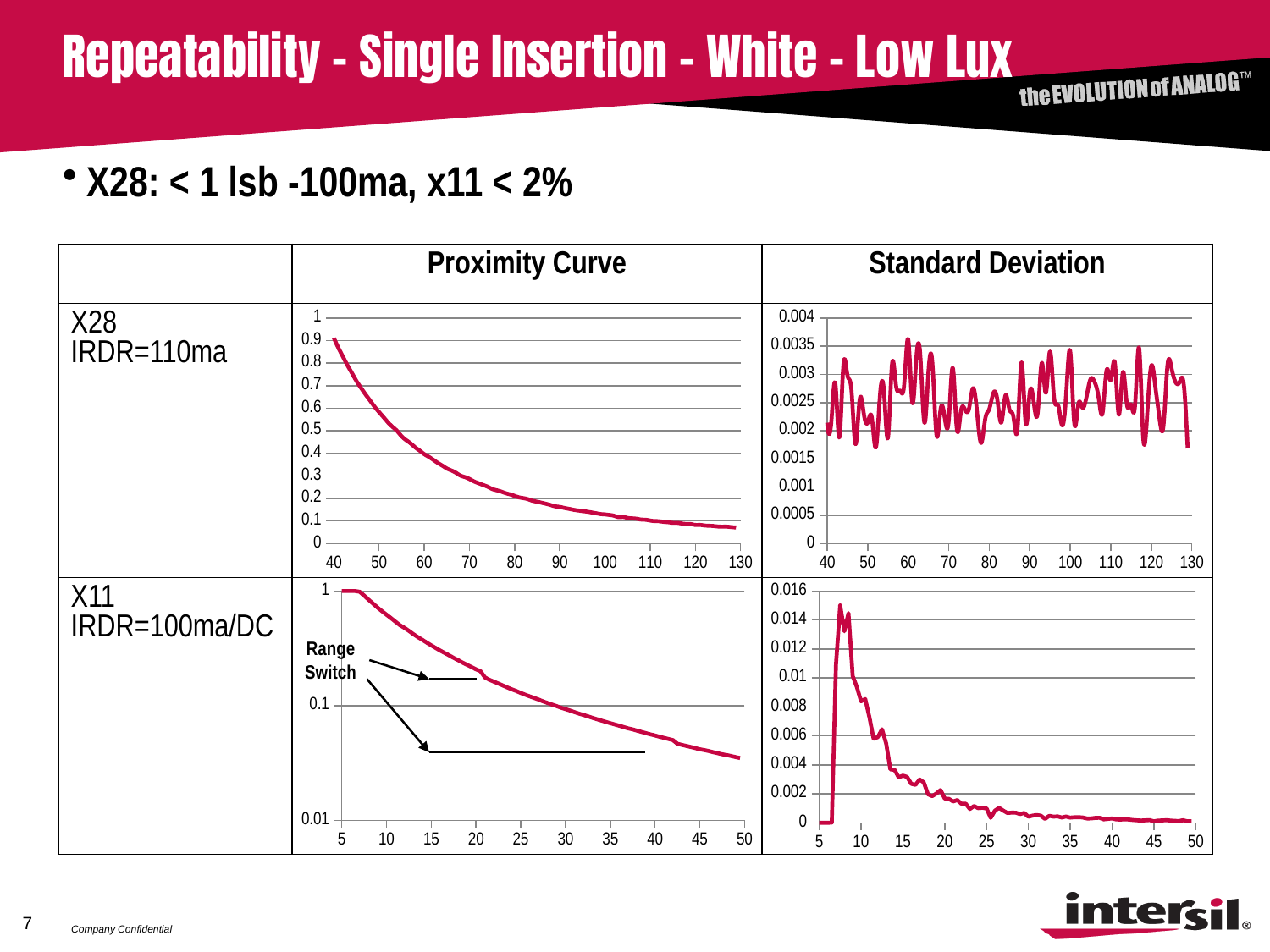

# Repeatability – Single Insertion – White – Low Lux
X28: < 1 lsb -100ma, x11 < 2%
|  | Proximity Curve | Standard Deviation |
| --- | --- | --- |
| X28 IRDR=110ma |  |  |
| X11 IRDR=100ma/DC |  |  |

### Chart

| Category |  |
|---|---|

### Chart

| Category |  |
|---|---|

### Chart

| Category | Mean |
|---|---|

### Chart

| Category | stdev |
|---|---|
Range
Switch
7